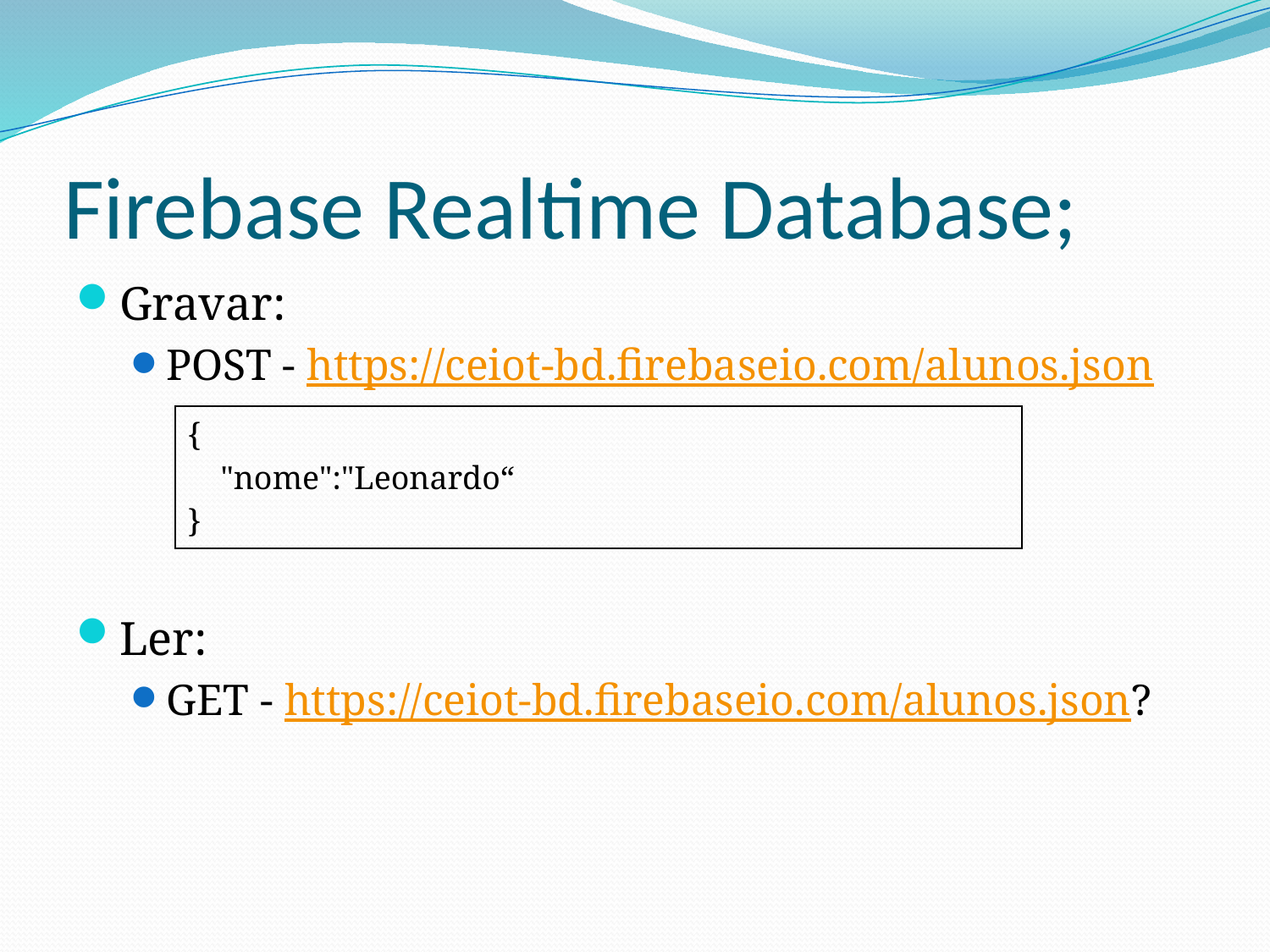

# Firebase Realtime Database;
Gravar:
POST - https://ceiot-bd.firebaseio.com/alunos.json

Ler:
GET - https://ceiot-bd.firebaseio.com/alunos.json?

| { "nome":"Leonardo“ } |
| --- |